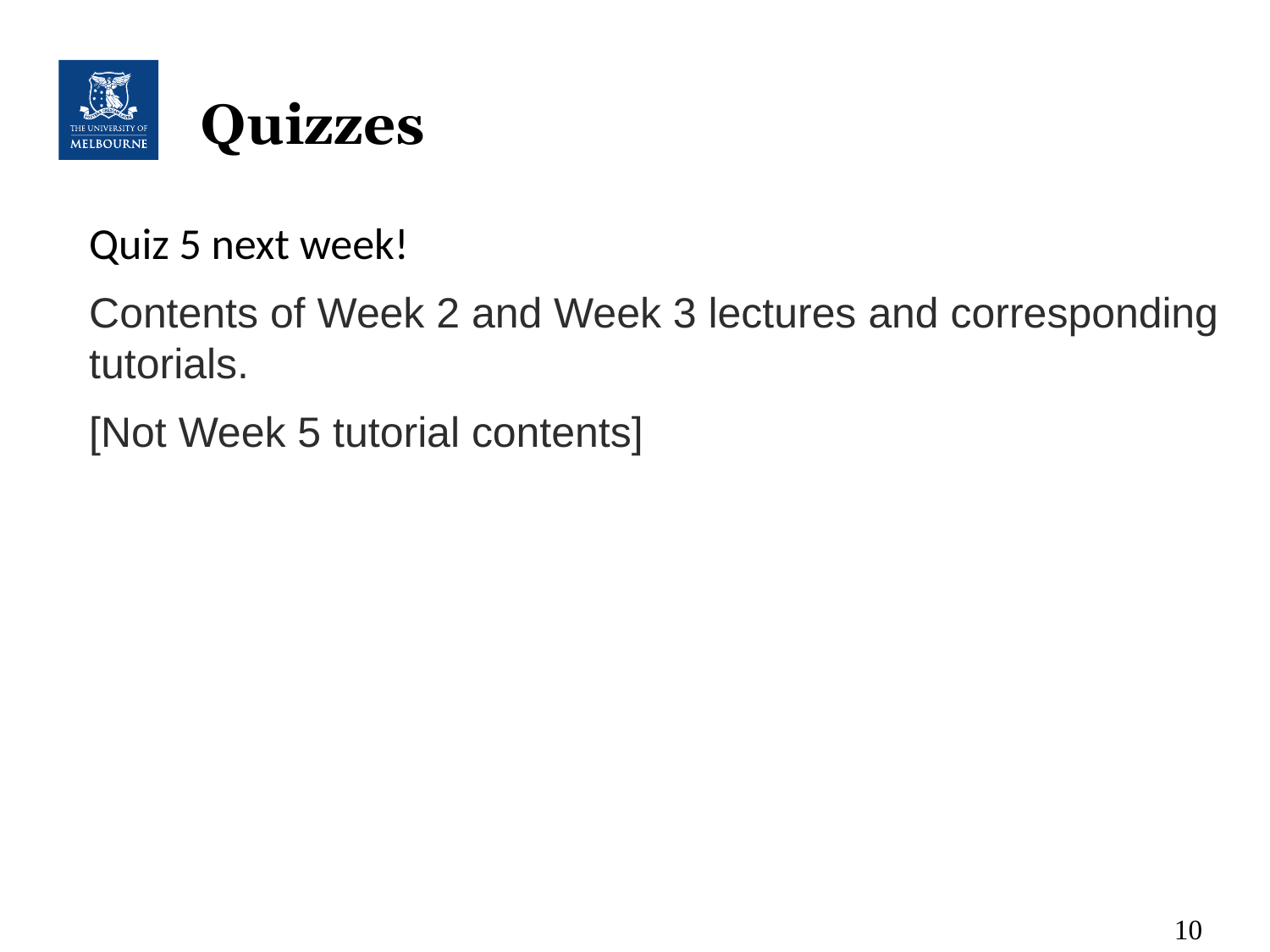

# Quizzes
Quiz 5 next week!
Contents of Week 2 and Week 3 lectures and corresponding tutorials.
[Not Week 5 tutorial contents]